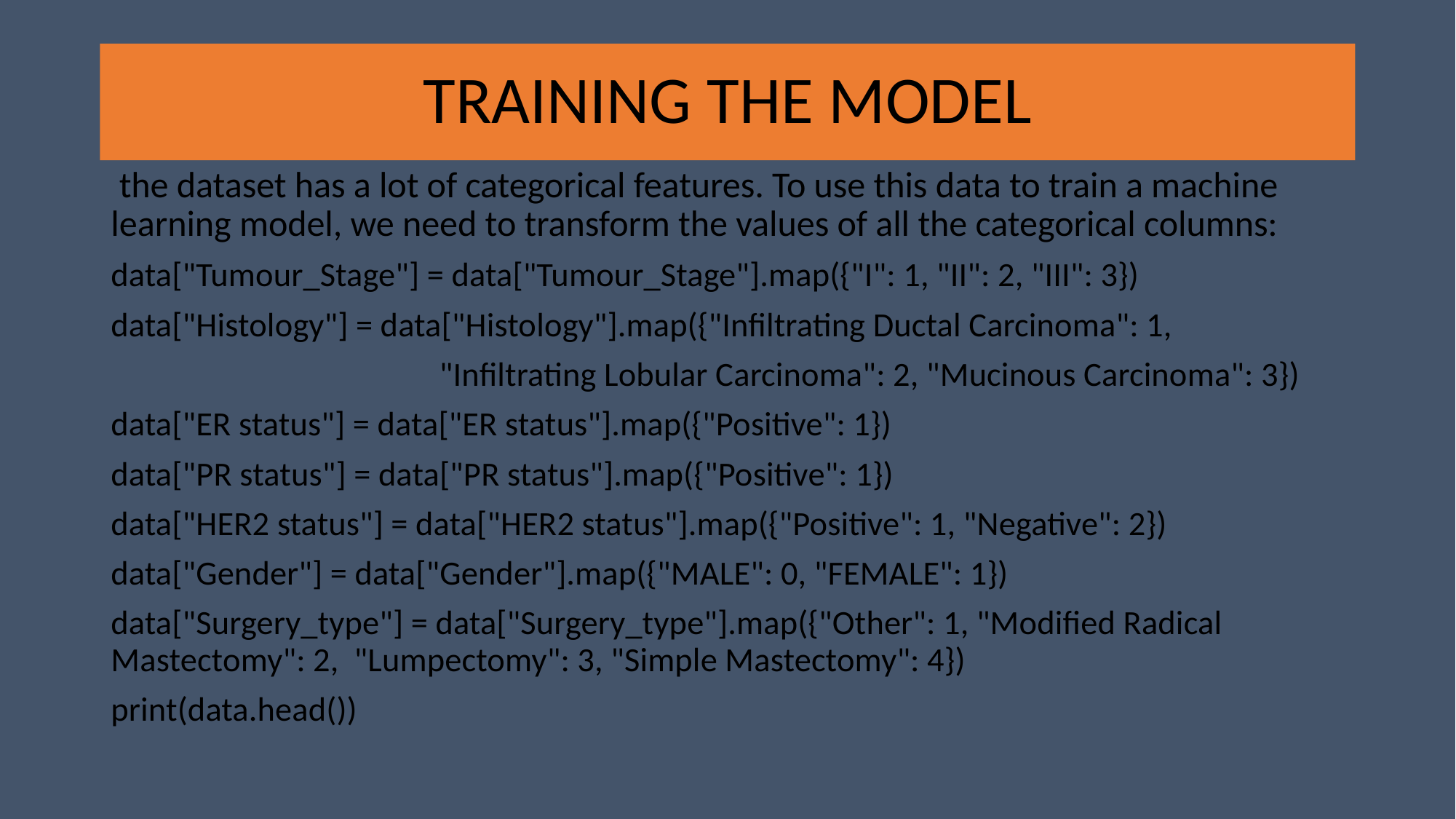

# TRAINING THE MODEL
 the dataset has a lot of categorical features. To use this data to train a machine learning model, we need to transform the values of all the categorical columns:
data["Tumour_Stage"] = data["Tumour_Stage"].map({"I": 1, "II": 2, "III": 3})
data["Histology"] = data["Histology"].map({"Infiltrating Ductal Carcinoma": 1,
                                           "Infiltrating Lobular Carcinoma": 2, "Mucinous Carcinoma": 3})
data["ER status"] = data["ER status"].map({"Positive": 1})
data["PR status"] = data["PR status"].map({"Positive": 1})
data["HER2 status"] = data["HER2 status"].map({"Positive": 1, "Negative": 2})
data["Gender"] = data["Gender"].map({"MALE": 0, "FEMALE": 1})
data["Surgery_type"] = data["Surgery_type"].map({"Other": 1, "Modified Radical Mastectomy": 2,  "Lumpectomy": 3, "Simple Mastectomy": 4})
print(data.head())